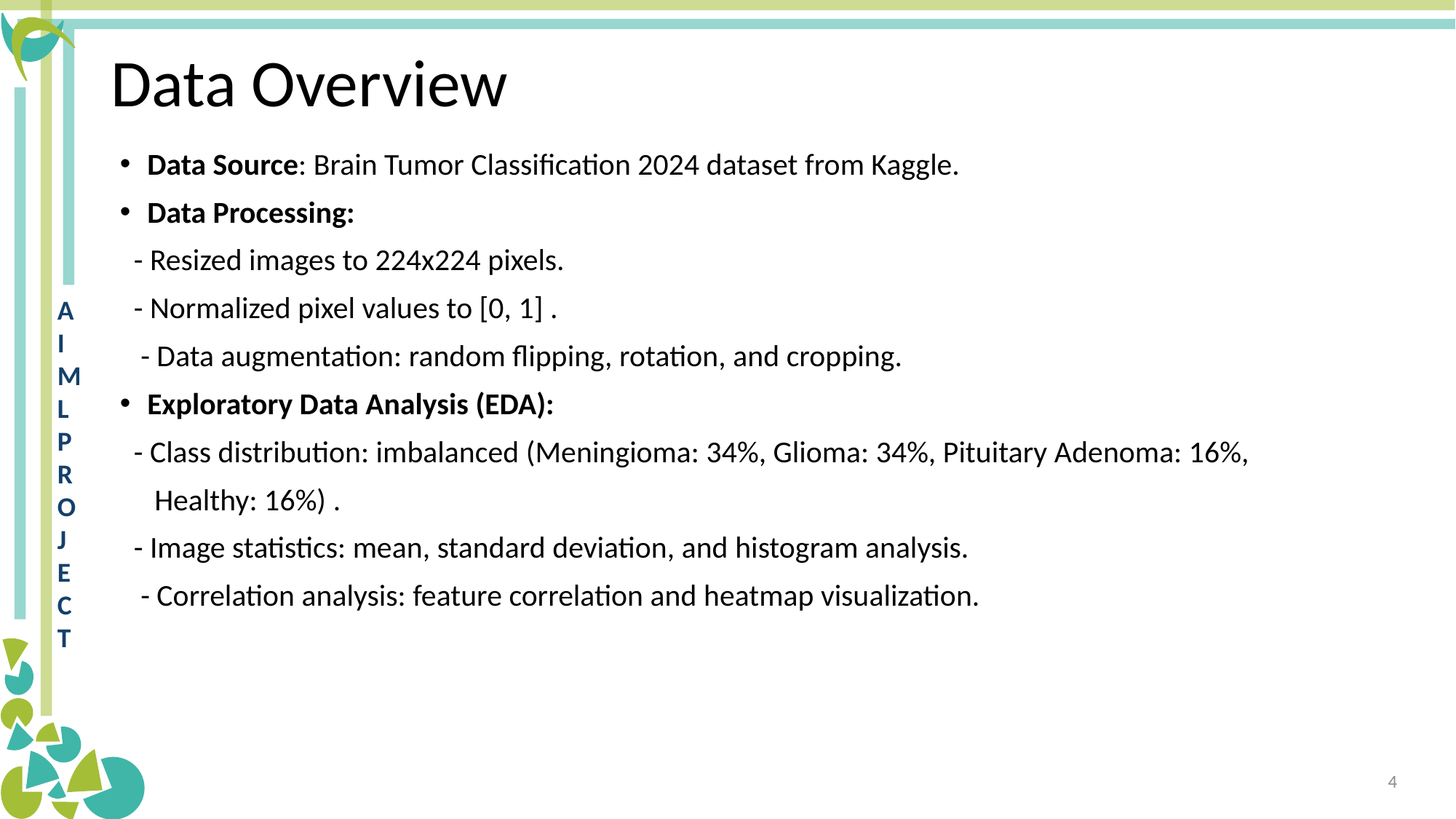

# Data Overview
Data Source: Brain Tumor Classification 2024 dataset from Kaggle.
Data Processing:
  - Resized images to 224x224 pixels.
  - Normalized pixel values to [0, 1] .
   - Data augmentation: random flipping, rotation, and cropping.
Exploratory Data Analysis (EDA):
  - Class distribution: imbalanced (Meningioma: 34%, Glioma: 34%, Pituitary Adenoma: 16%,
     Healthy: 16%) .
  - Image statistics: mean, standard deviation, and histogram analysis.
   - Correlation analysis: feature correlation and heatmap visualization.
4